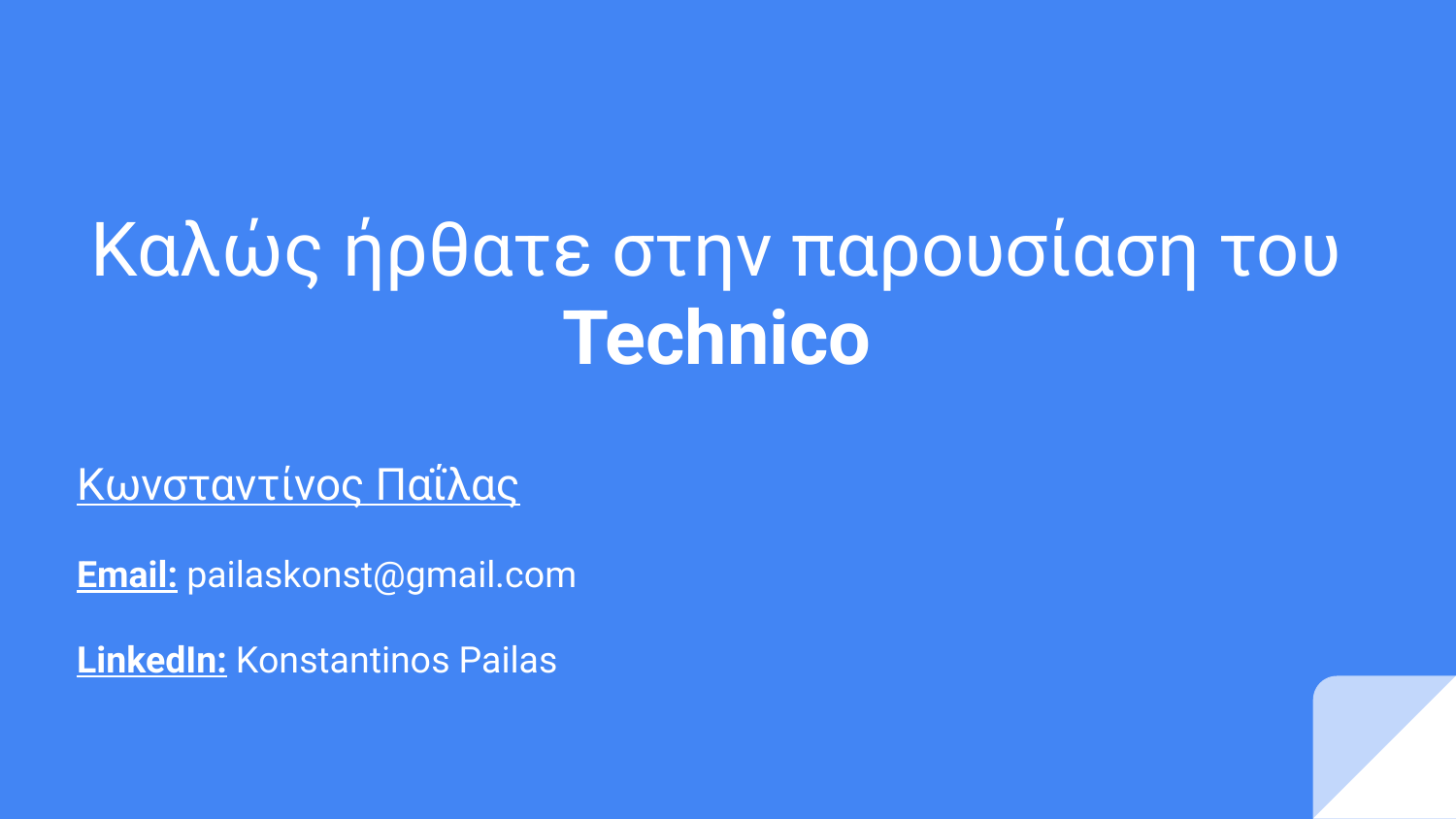

# Καλώς ήρθατε στην παρουσίαση του Technico

Κωνσταντίνος Παΐλας

Email: pailaskonst@gmail.com

LinkedIn: Konstantinos Pailas